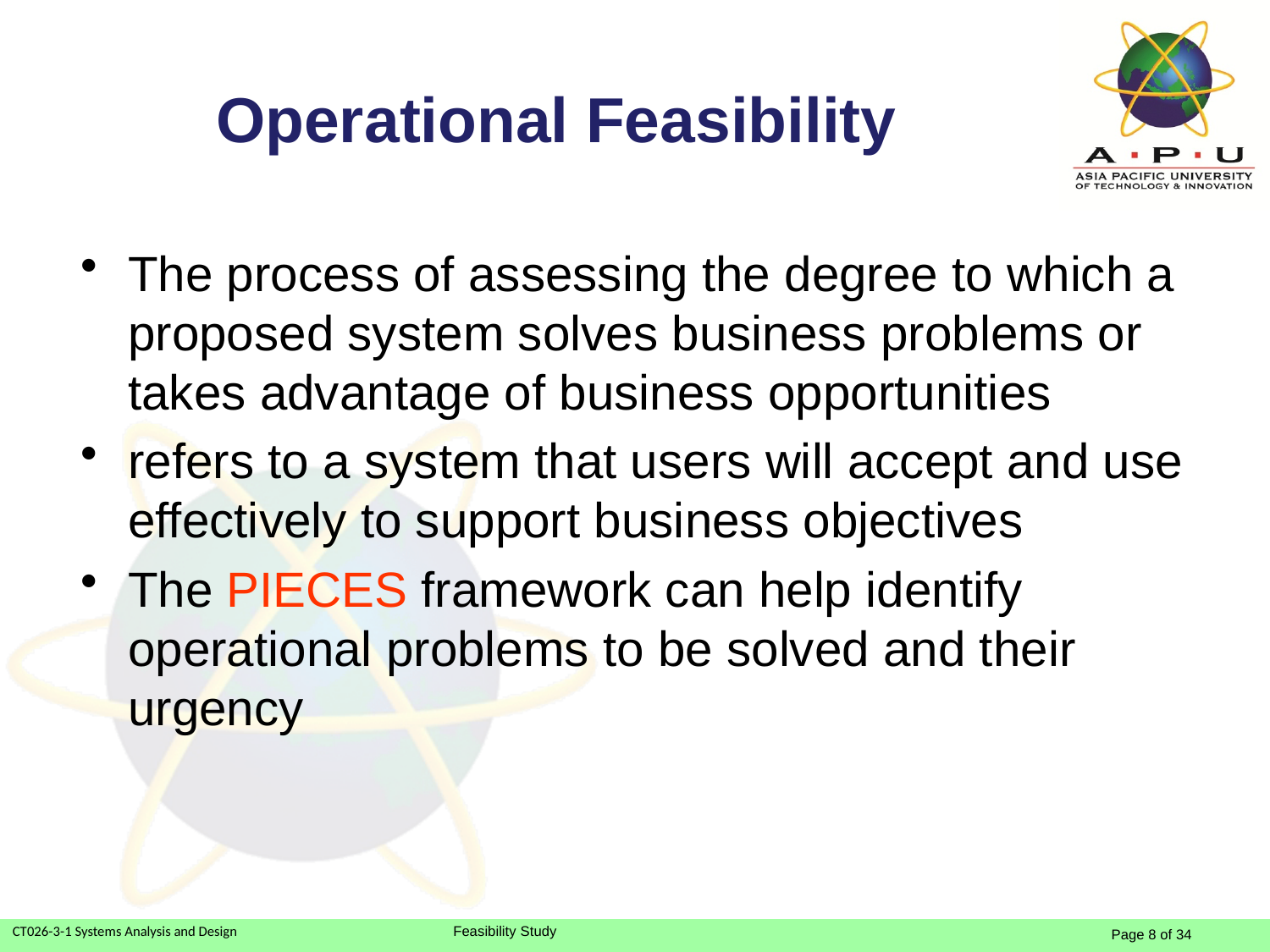

# Operational Feasibility
The process of assessing the degree to which a proposed system solves business problems or takes advantage of business opportunities
refers to a system that users will accept and use effectively to support business objectives
The PIECES framework can help identify operational problems to be solved and their urgency